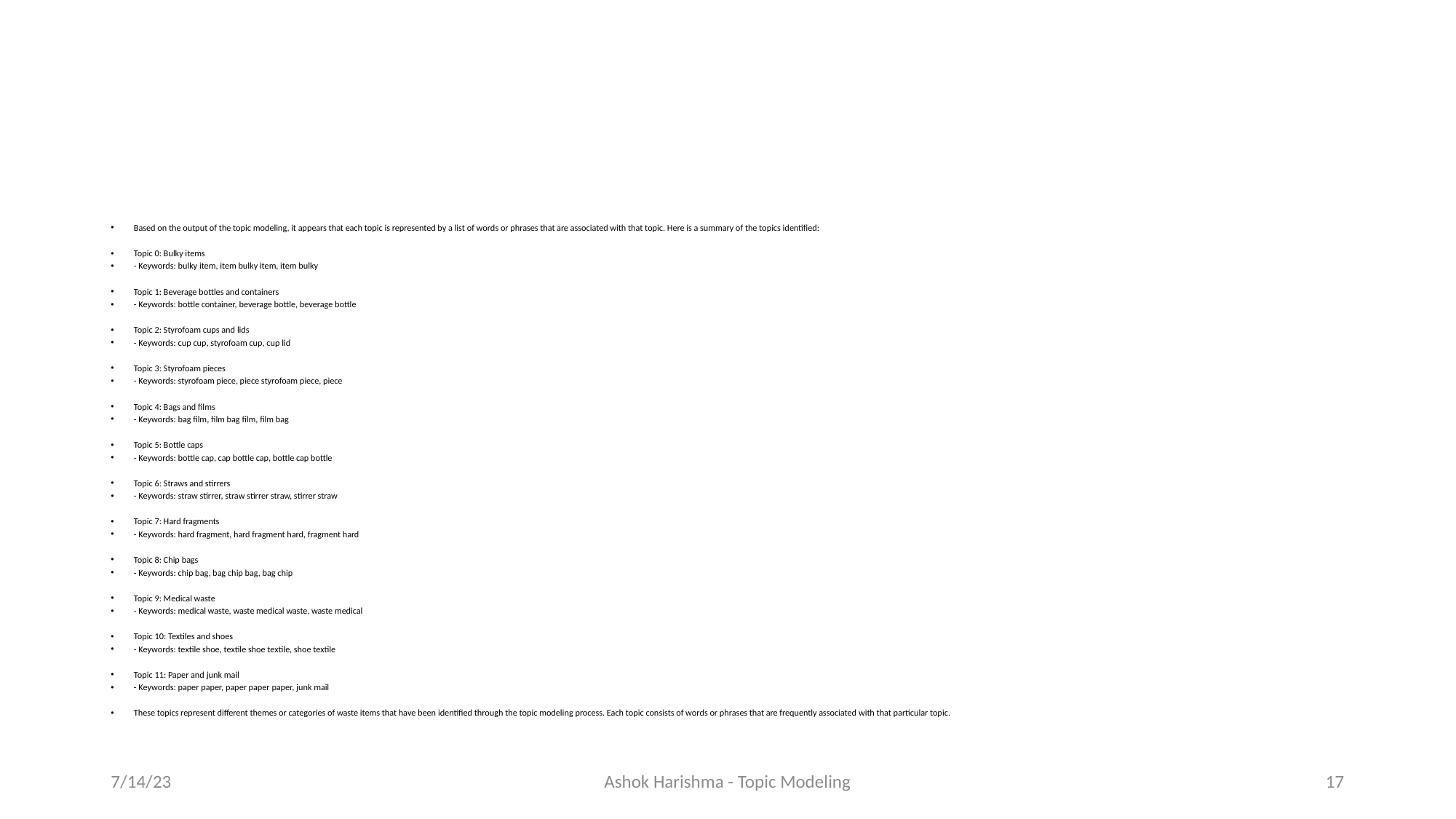

#
Based on the output of the topic modeling, it appears that each topic is represented by a list of words or phrases that are associated with that topic. Here is a summary of the topics identified:

Topic 0: Bulky items
- Keywords: bulky item, item bulky item, item bulky

Topic 1: Beverage bottles and containers
- Keywords: bottle container, beverage bottle, beverage bottle

Topic 2: Styrofoam cups and lids
- Keywords: cup cup, styrofoam cup, cup lid

Topic 3: Styrofoam pieces
- Keywords: styrofoam piece, piece styrofoam piece, piece

Topic 4: Bags and films
- Keywords: bag film, film bag film, film bag

Topic 5: Bottle caps
- Keywords: bottle cap, cap bottle cap, bottle cap bottle

Topic 6: Straws and stirrers
- Keywords: straw stirrer, straw stirrer straw, stirrer straw

Topic 7: Hard fragments
- Keywords: hard fragment, hard fragment hard, fragment hard

Topic 8: Chip bags
- Keywords: chip bag, bag chip bag, bag chip

Topic 9: Medical waste
- Keywords: medical waste, waste medical waste, waste medical

Topic 10: Textiles and shoes
- Keywords: textile shoe, textile shoe textile, shoe textile

Topic 11: Paper and junk mail
- Keywords: paper paper, paper paper paper, junk mail

These topics represent different themes or categories of waste items that have been identified through the topic modeling process. Each topic consists of words or phrases that are frequently associated with that particular topic.
7/14/23
Ashok Harishma - Topic Modeling
17